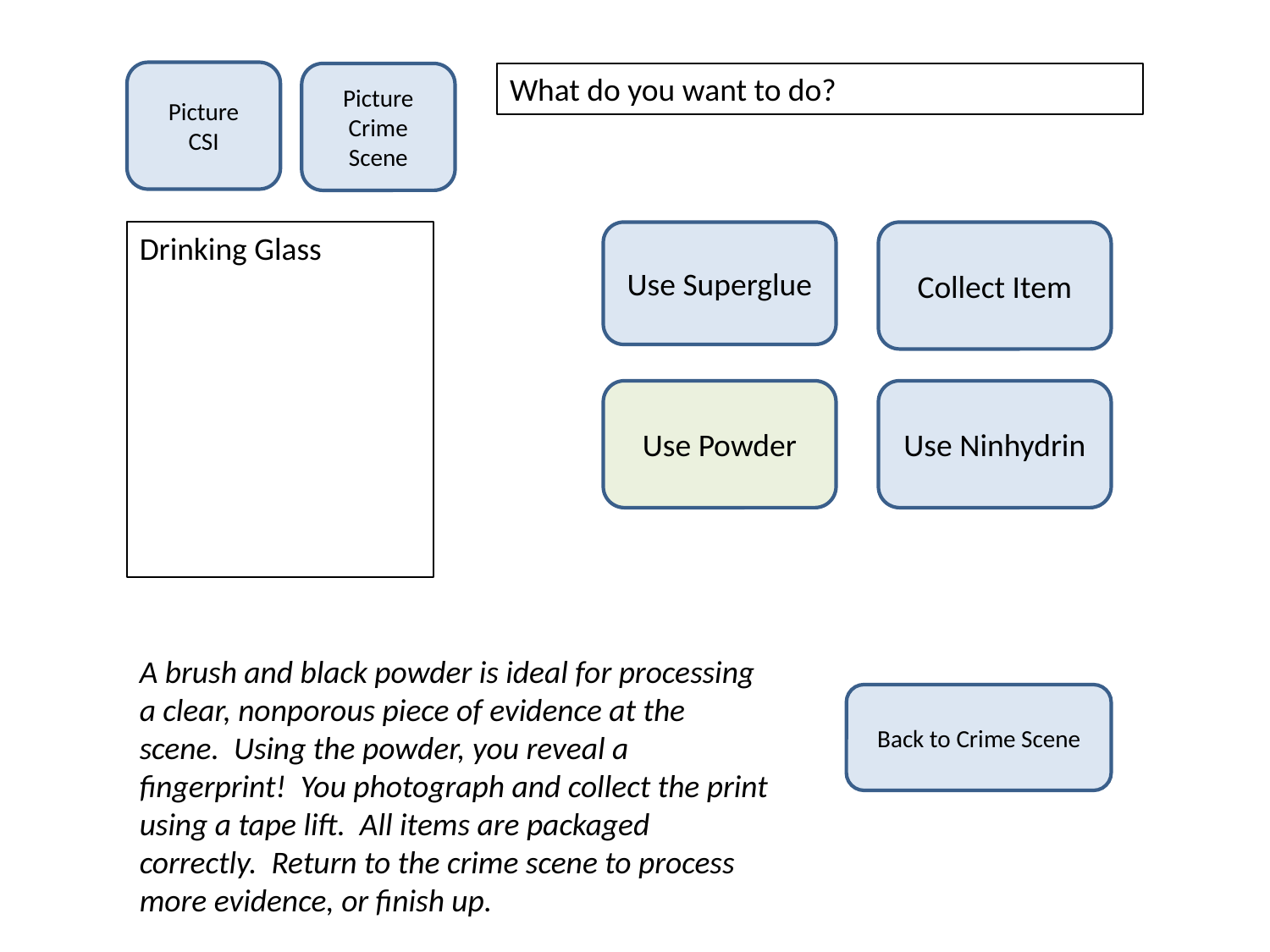

Picture
CSI
Picture
Crime Scene
What do you want to do?
Drinking Glass

Use Superglue
Collect Item
Use Powder
Use Ninhydrin
A brush and black powder is ideal for processing a clear, nonporous piece of evidence at the scene.  Using the powder, you reveal a fingerprint!  You photograph and collect the print using a tape lift.  All items are packaged correctly.  Return to the crime scene to process more evidence, or finish up.
Back to Crime Scene